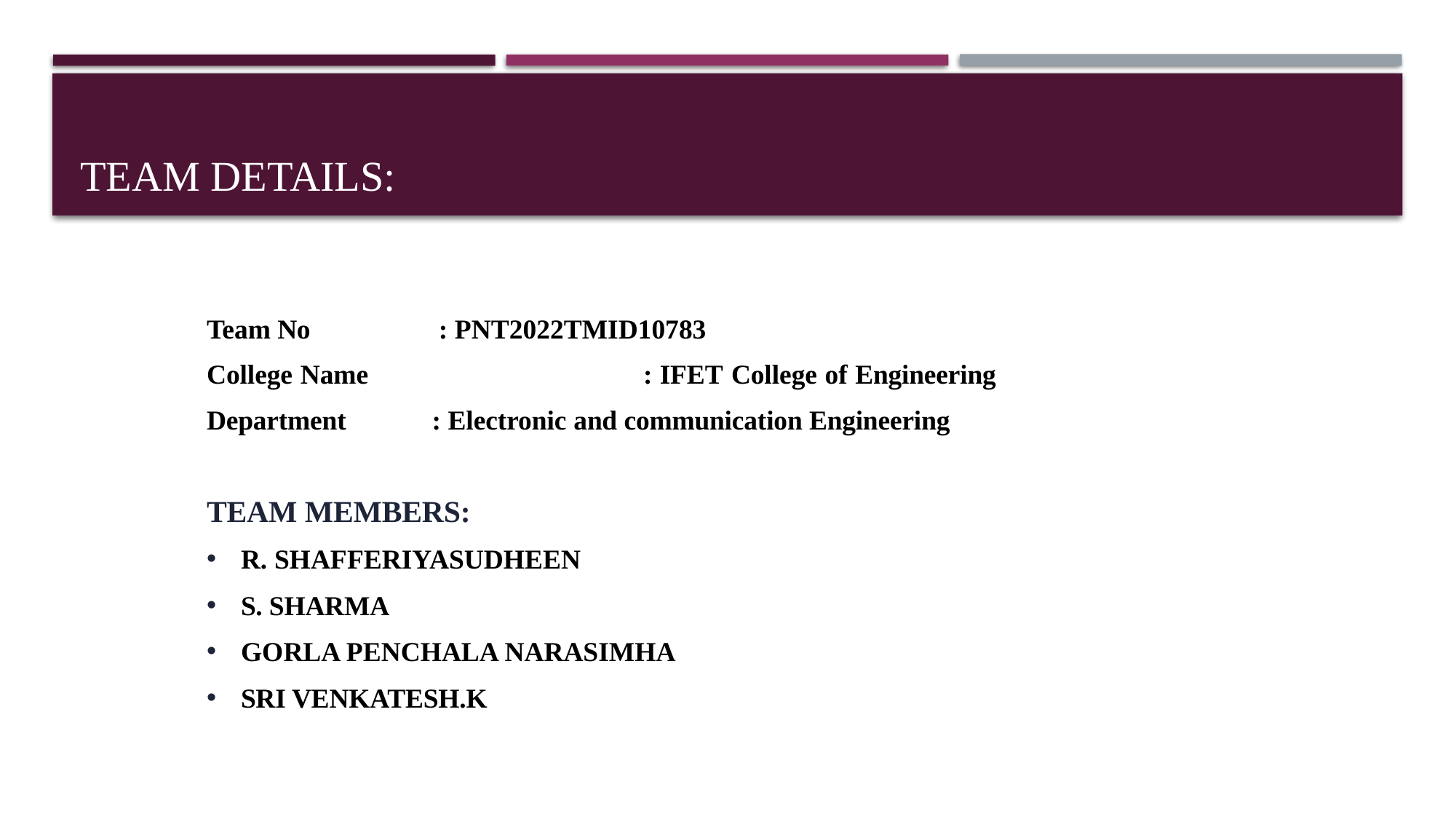

# Team details:
Team No		  : PNT2022TMID10783
College Name			: IFET College of Engineering
Department	 : Electronic and communication Engineering

TEAM MEMBERS:
R. SHAFFERIYASUDHEEN
S. SHARMA
GORLA PENCHALA NARASIMHA
SRI VENKATESH.K